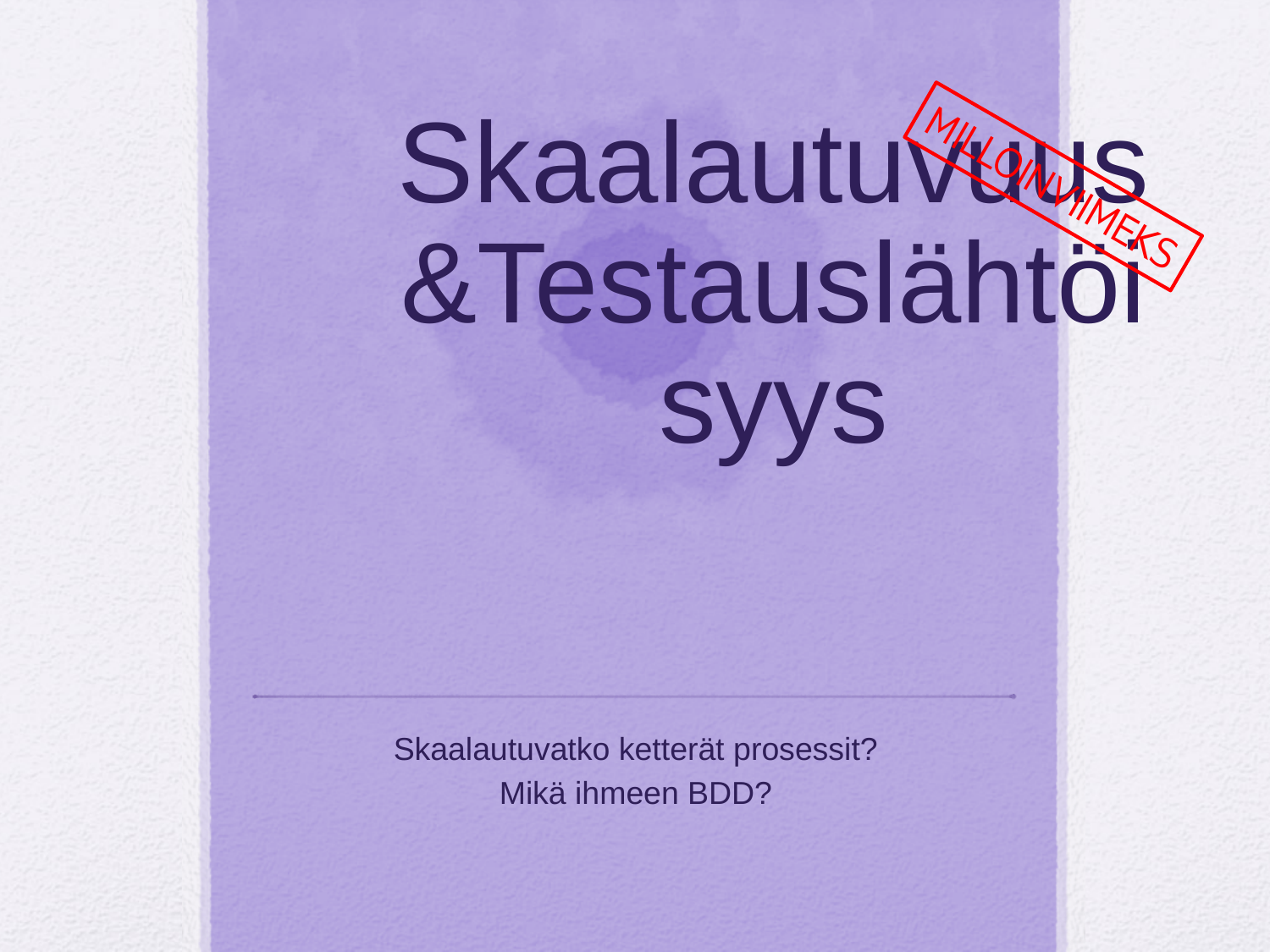

# Skaalautuvuus &Testauslähtöisyys
MILLOINVIIMEKS
Skaalautuvatko ketterät prosessit?
Mikä ihmeen BDD?